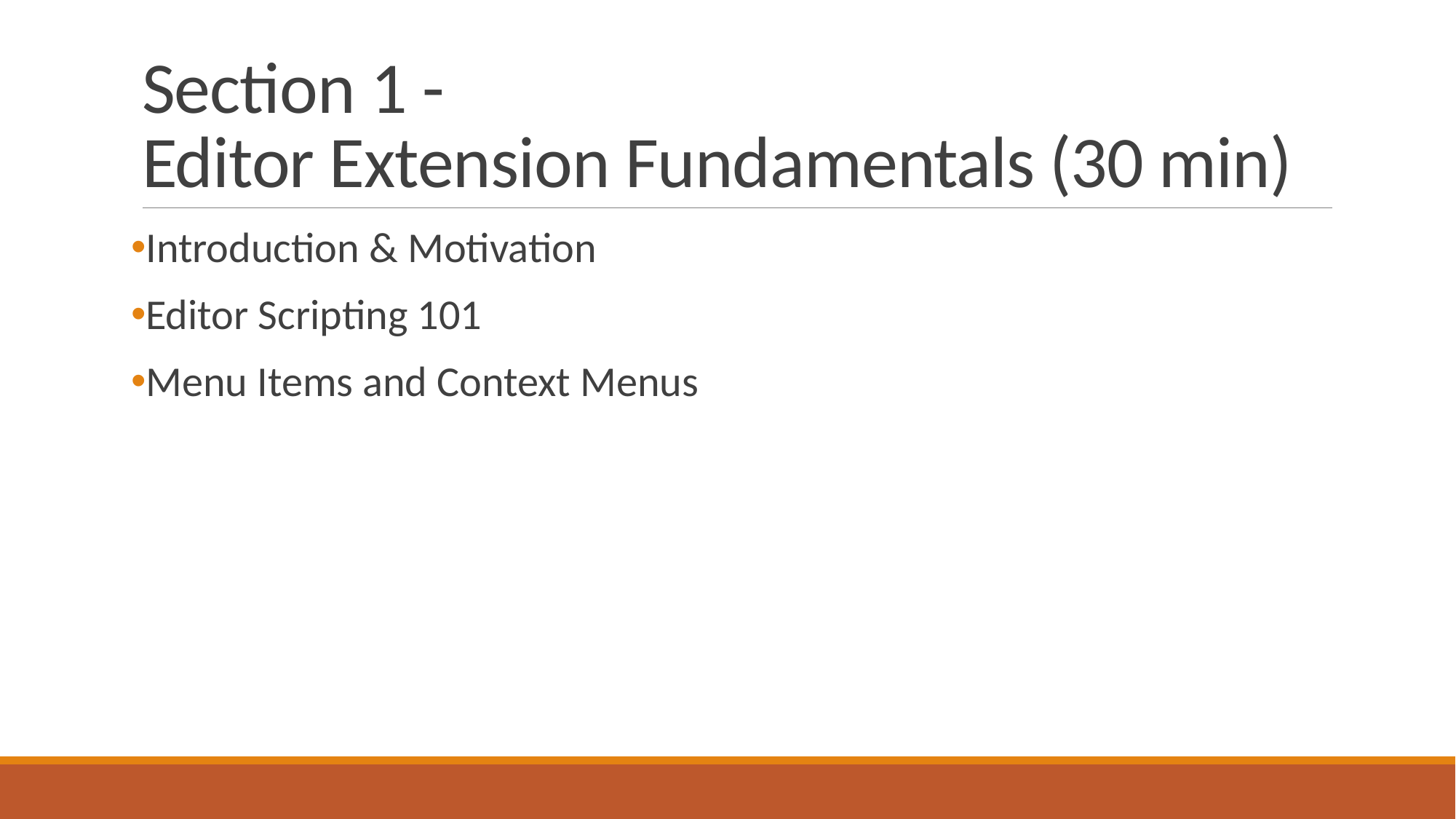

# Section 1 - Editor Extension Fundamentals (30 min)
Introduction & Motivation
Editor Scripting 101
Menu Items and Context Menus